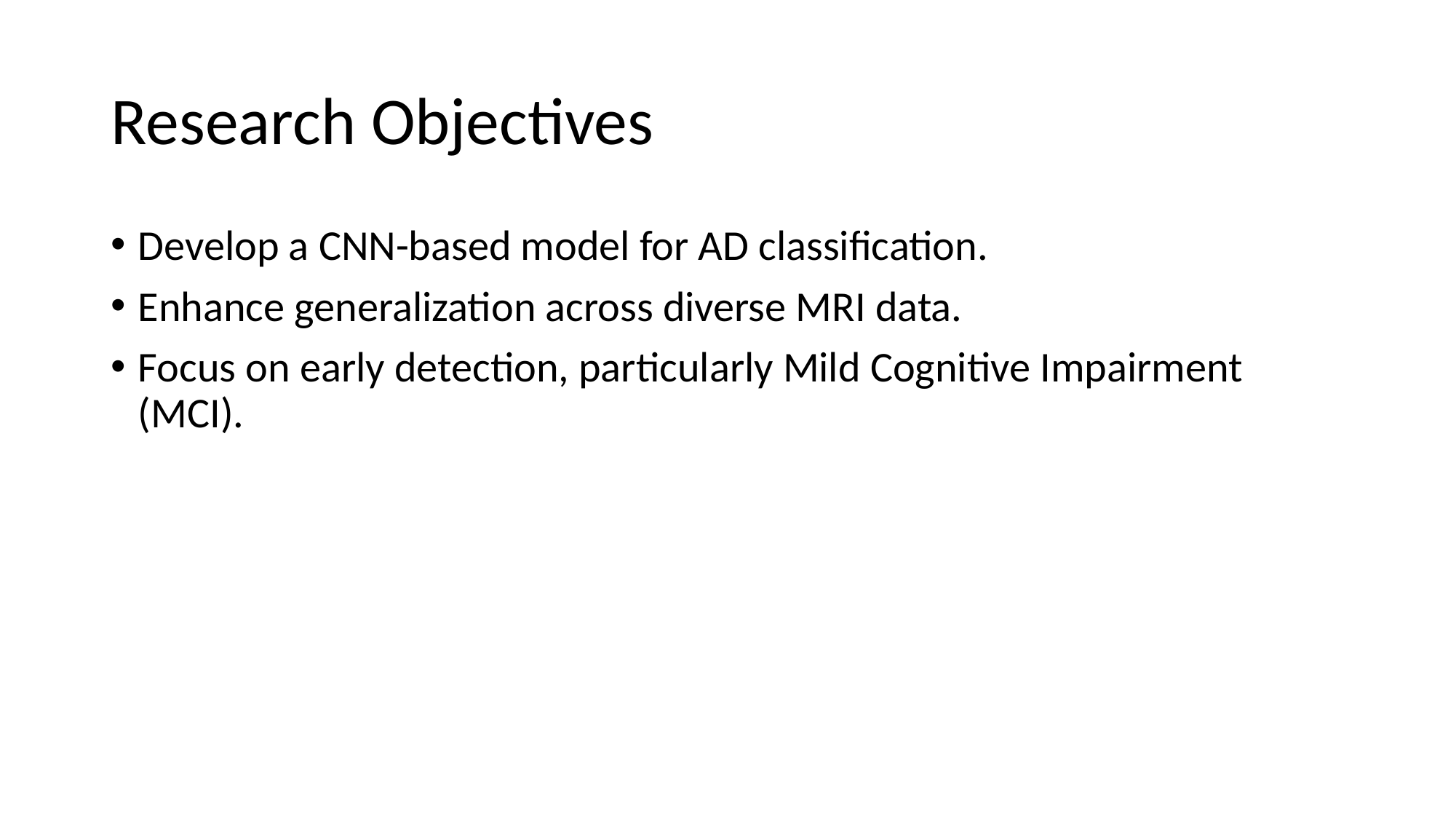

# Research Objectives
Develop a CNN-based model for AD classification.
Enhance generalization across diverse MRI data.
Focus on early detection, particularly Mild Cognitive Impairment (MCI).